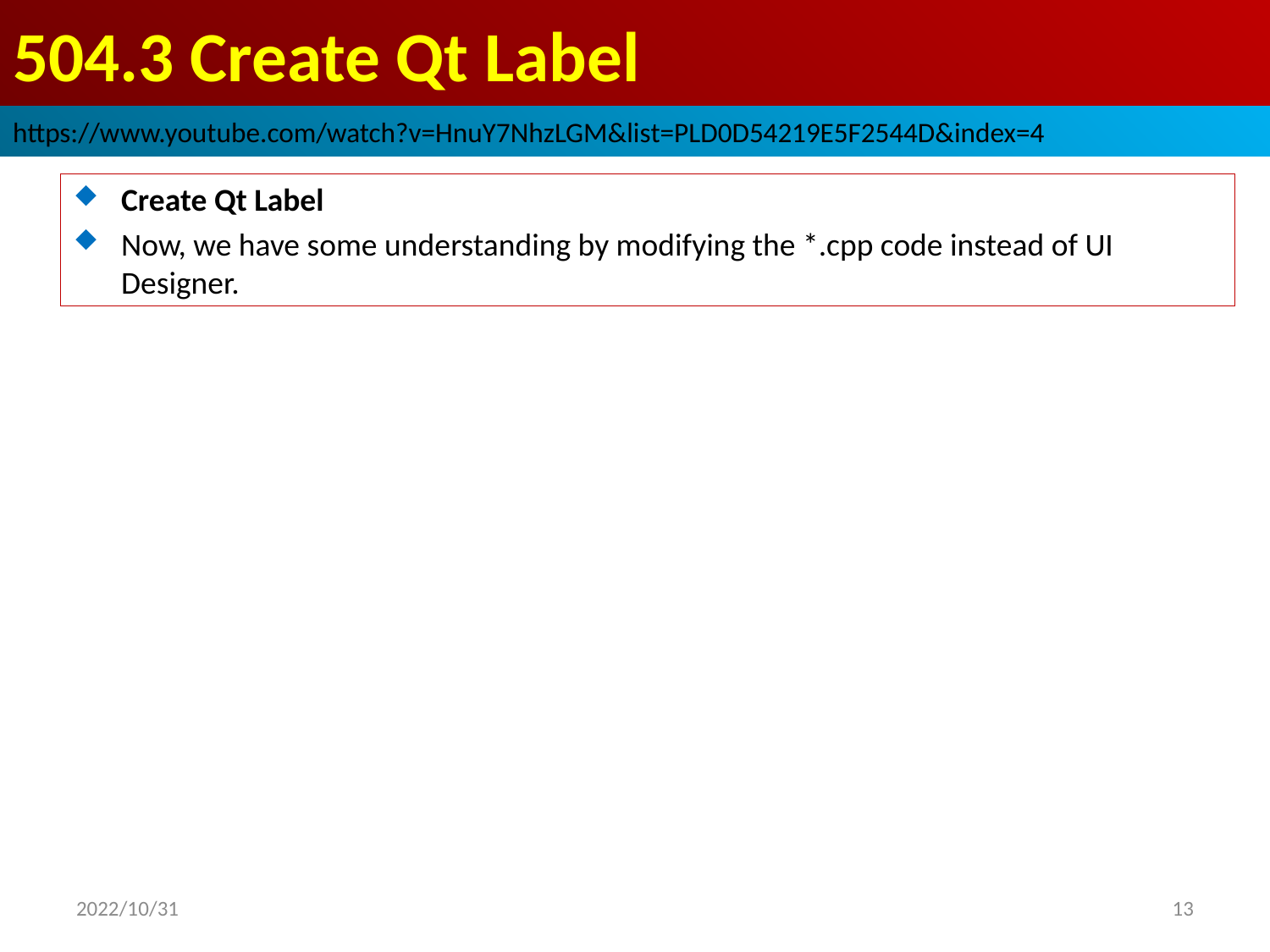

# 504.3 Create Qt Label
https://www.youtube.com/watch?v=HnuY7NhzLGM&list=PLD0D54219E5F2544D&index=4
Create Qt Label
Now, we have some understanding by modifying the *.cpp code instead of UI Designer.
2022/10/31
13